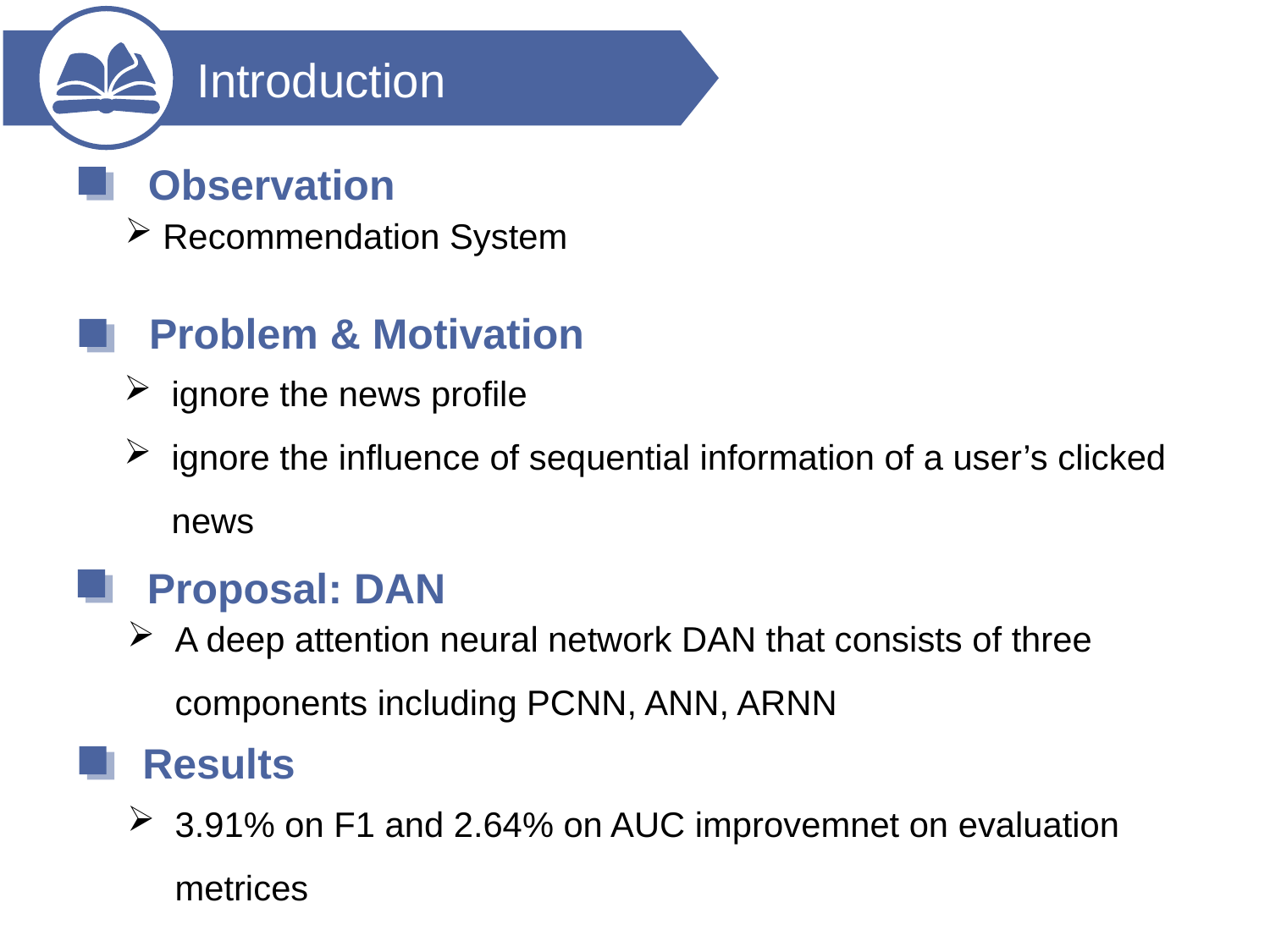

Introduction
Observation

 Recommendation System
Problem & Motivation

ignore the news profile
ignore the influence of sequential information of a user’s clicked news
Proposal: DAN

A deep attention neural network DAN that consists of three components including PCNN, ANN, ARNN
Results

3.91% on F1 and 2.64% on AUC improvemnet on evaluation metrices
2